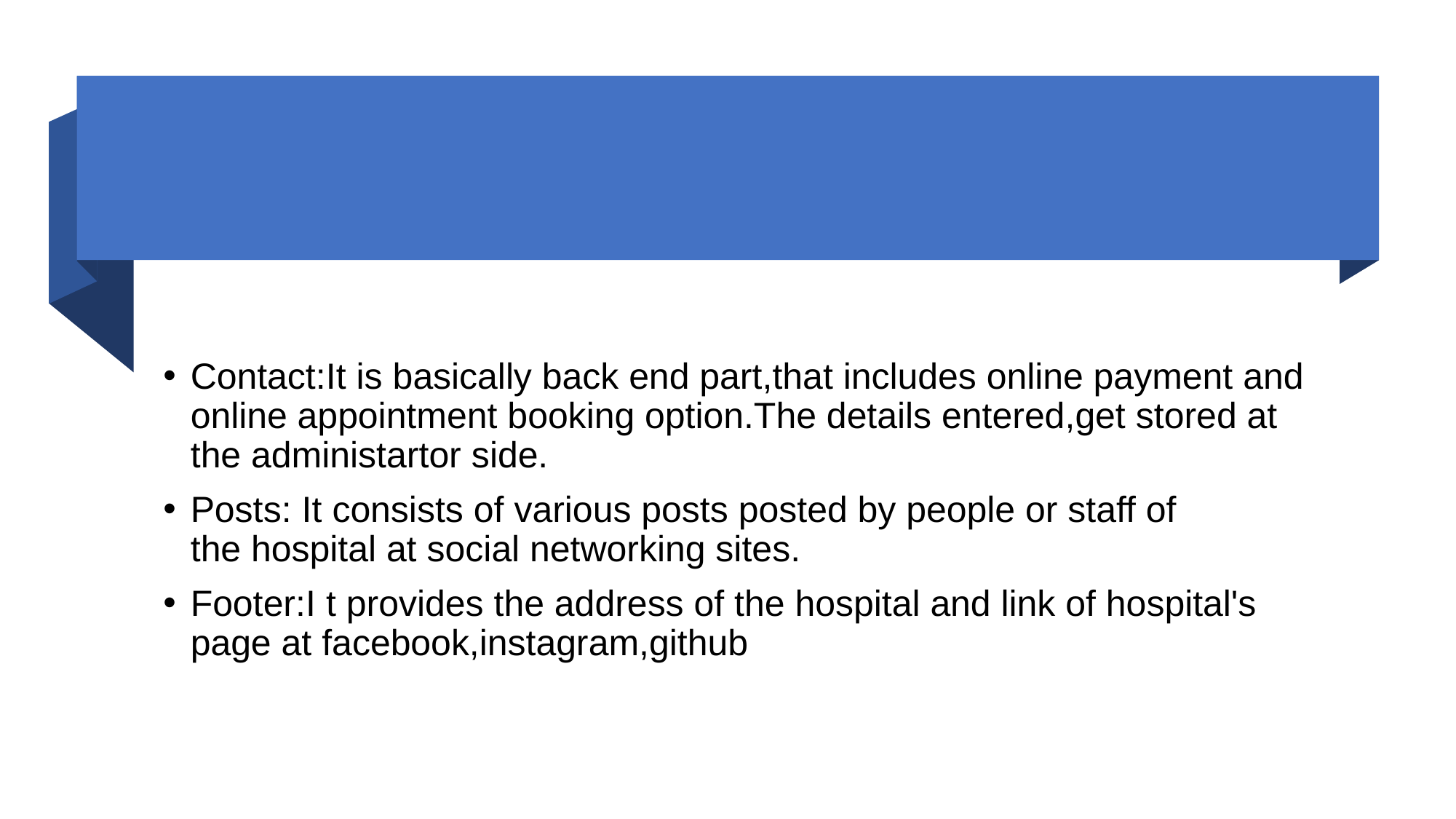

Contact:It is basically back end part,that includes online payment and online appointment booking option.The details entered,get stored at the administartor side.
Posts: It consists of various posts posted by people or staff of the hospital at social networking sites.
Footer:I t provides the address of the hospital and link of hospital's page at facebook,instagram,github